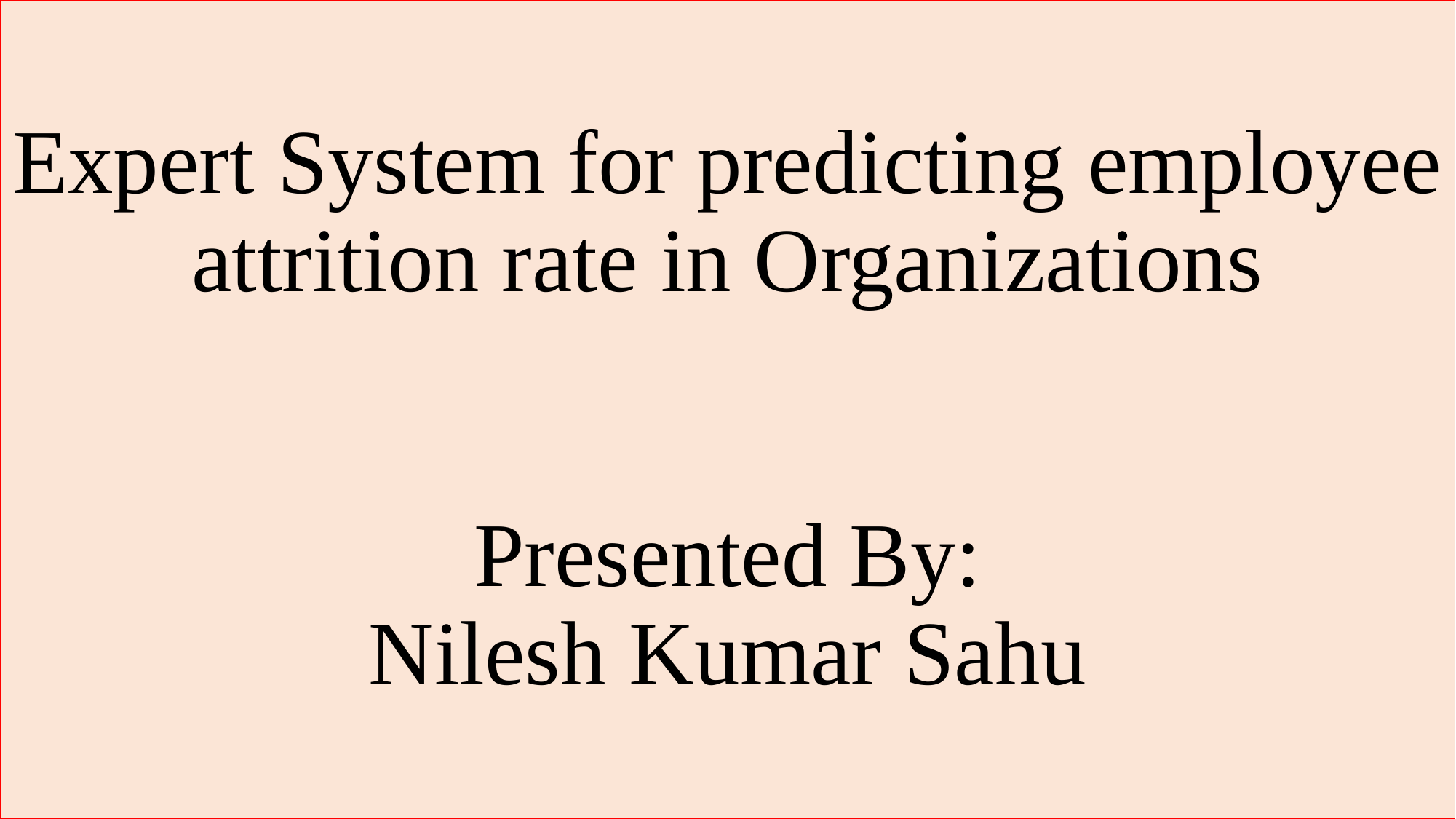

# Expert System for predicting employee attrition rate in Organizations Presented By: Nilesh Kumar Sahu
1